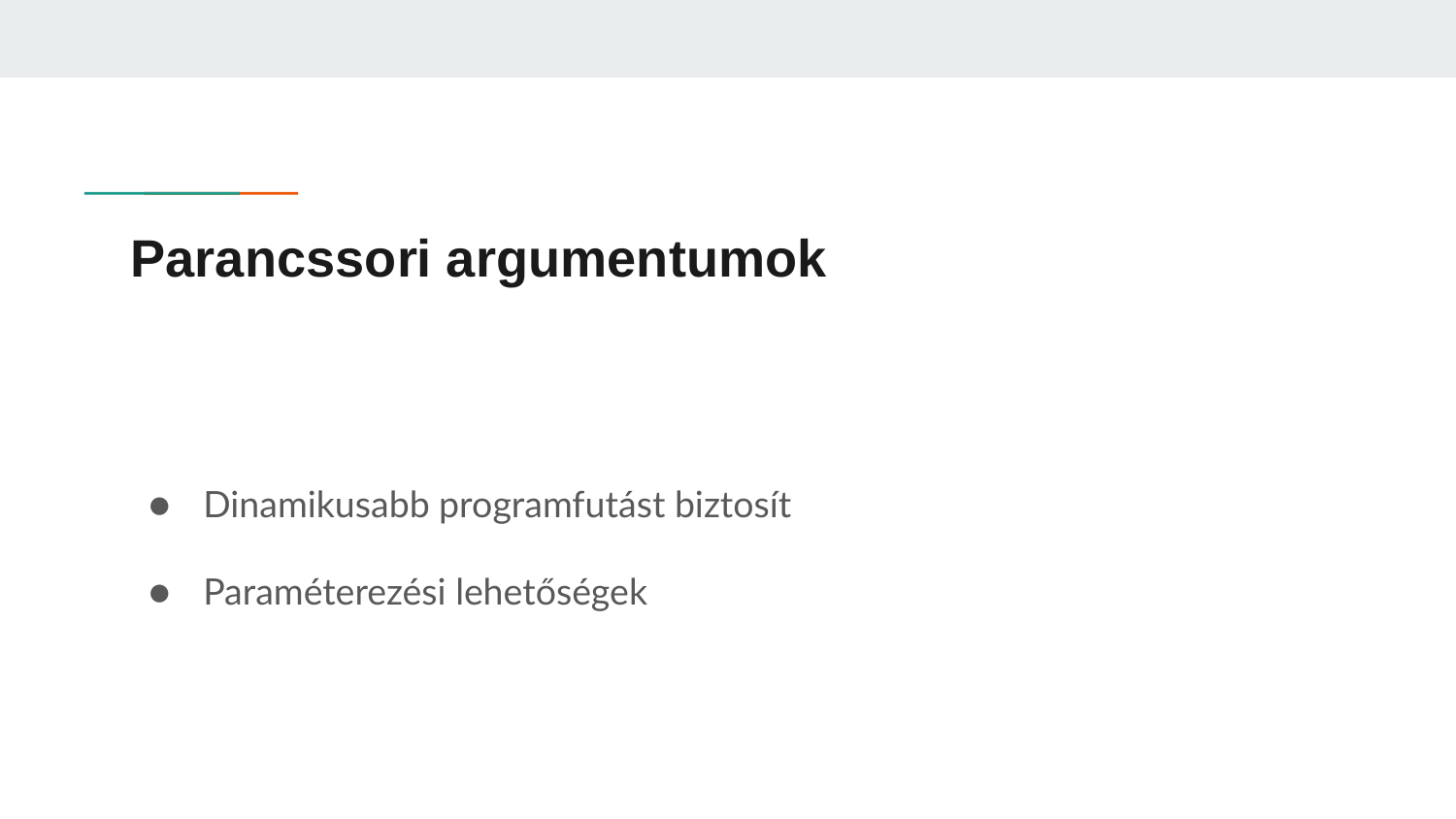

# Parancssori argumentumok
Dinamikusabb programfutást biztosít
Paraméterezési lehetőségek